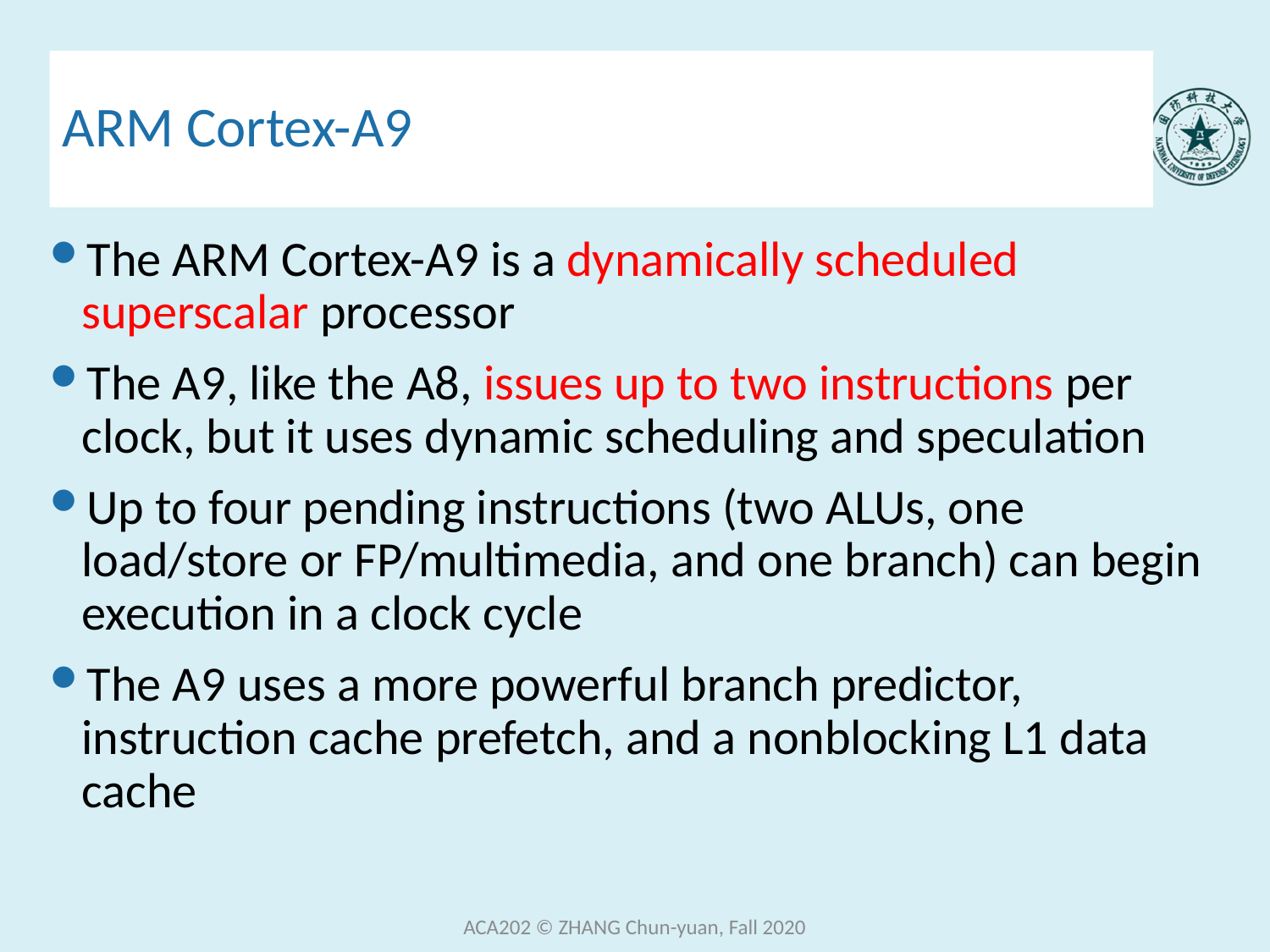

# ARM Cortex-A9
The ARM Cortex-A9 is a dynamically scheduled superscalar processor
The A9, like the A8, issues up to two instructions per clock, but it uses dynamic scheduling and speculation
Up to four pending instructions (two ALUs, one load/store or FP/multimedia, and one branch) can begin execution in a clock cycle
The A9 uses a more powerful branch predictor, instruction cache prefetch, and a nonblocking L1 data cache

ACA202 © ZHANG Chun-yuan, Fall 2020
33